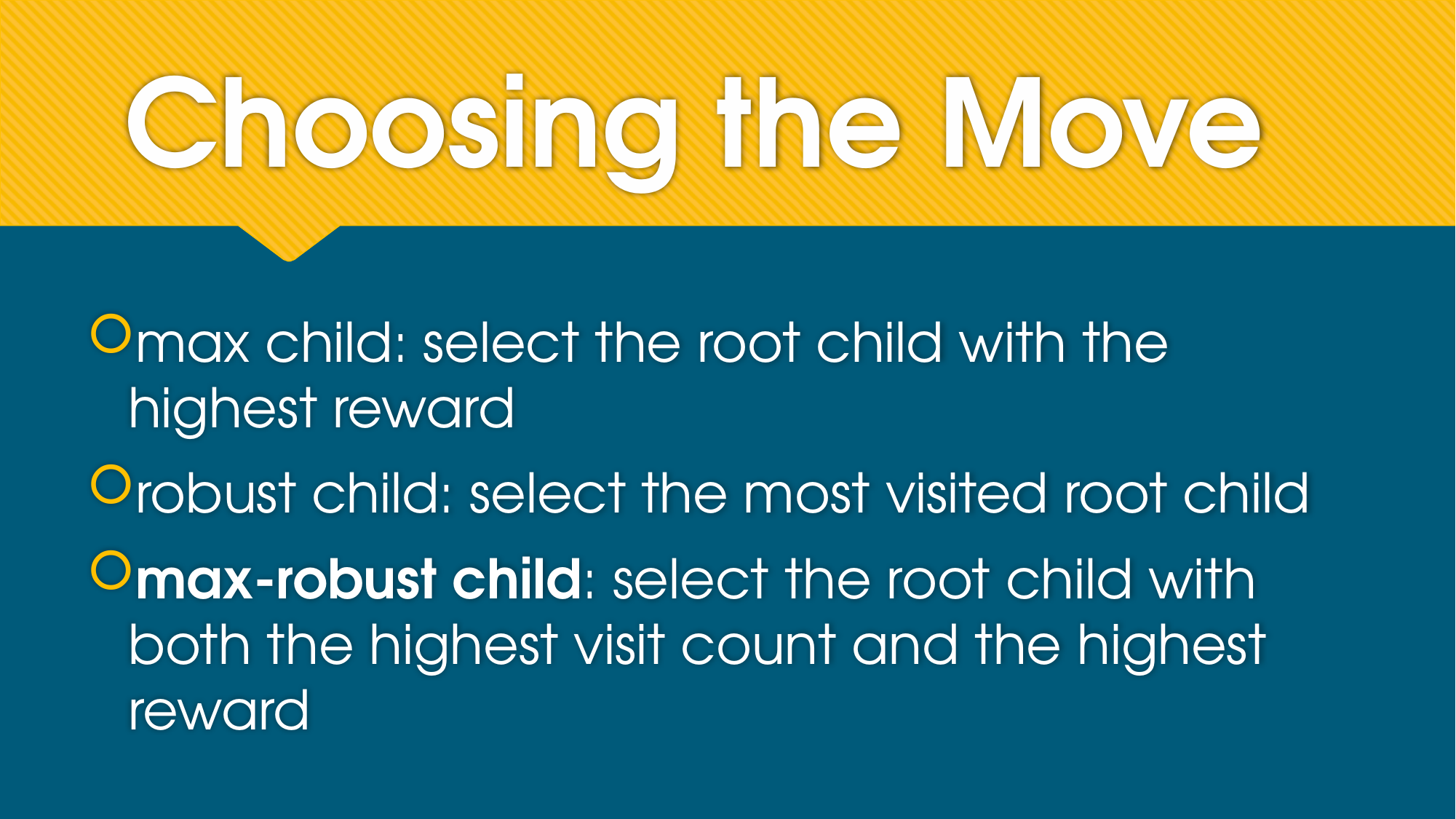

# Choosing the Move
max child: select the root child with the highest reward
robust child: select the most visited root child
max-robust child: select the root child with both the highest visit count and the highest reward